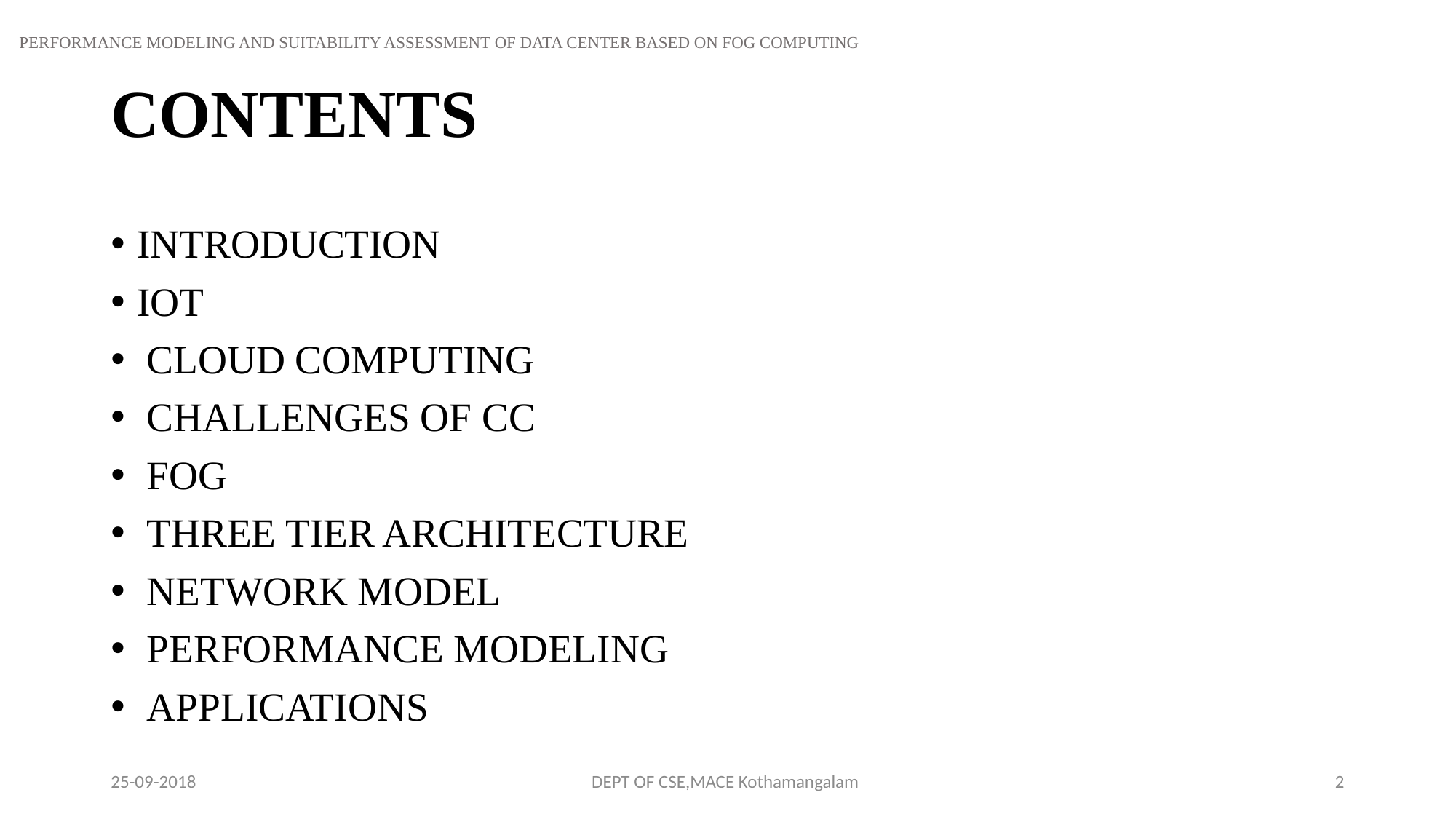

PERFORMANCE MODELING AND SUITABILITY ASSESSMENT OF DATA CENTER BASED ON FOG COMPUTING
# CONTENTS
INTRODUCTION
IOT
 CLOUD COMPUTING
 CHALLENGES OF CC
 FOG
 THREE TIER ARCHITECTURE
 NETWORK MODEL
 PERFORMANCE MODELING
 APPLICATIONS
25-09-2018
DEPT OF CSE,MACE Kothamangalam
2